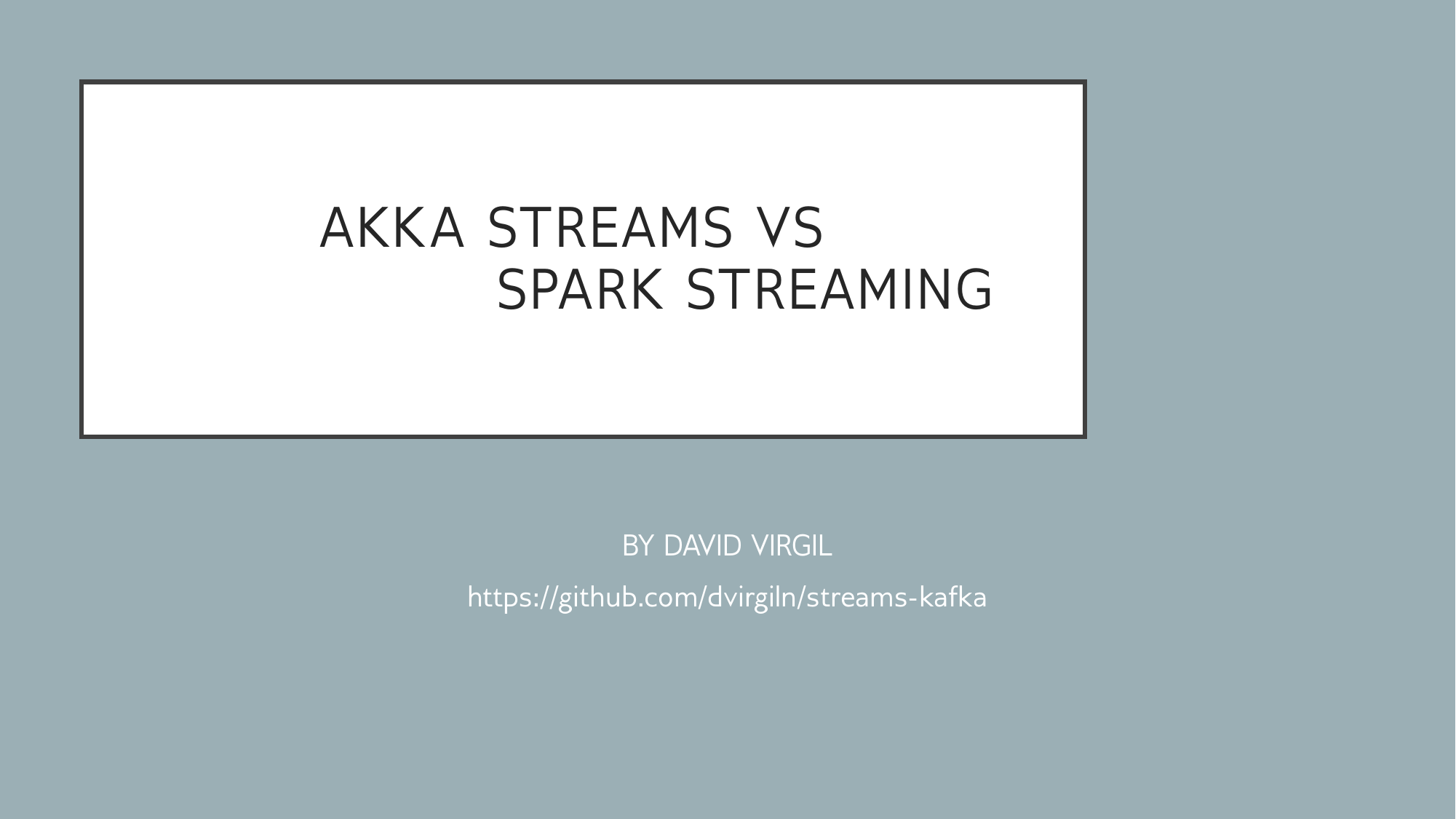

# AKKA STREAMS VS SPARK STREAMING
BY DAVID VIRGIL
https://github.com/dvirgiln/streams-kafka